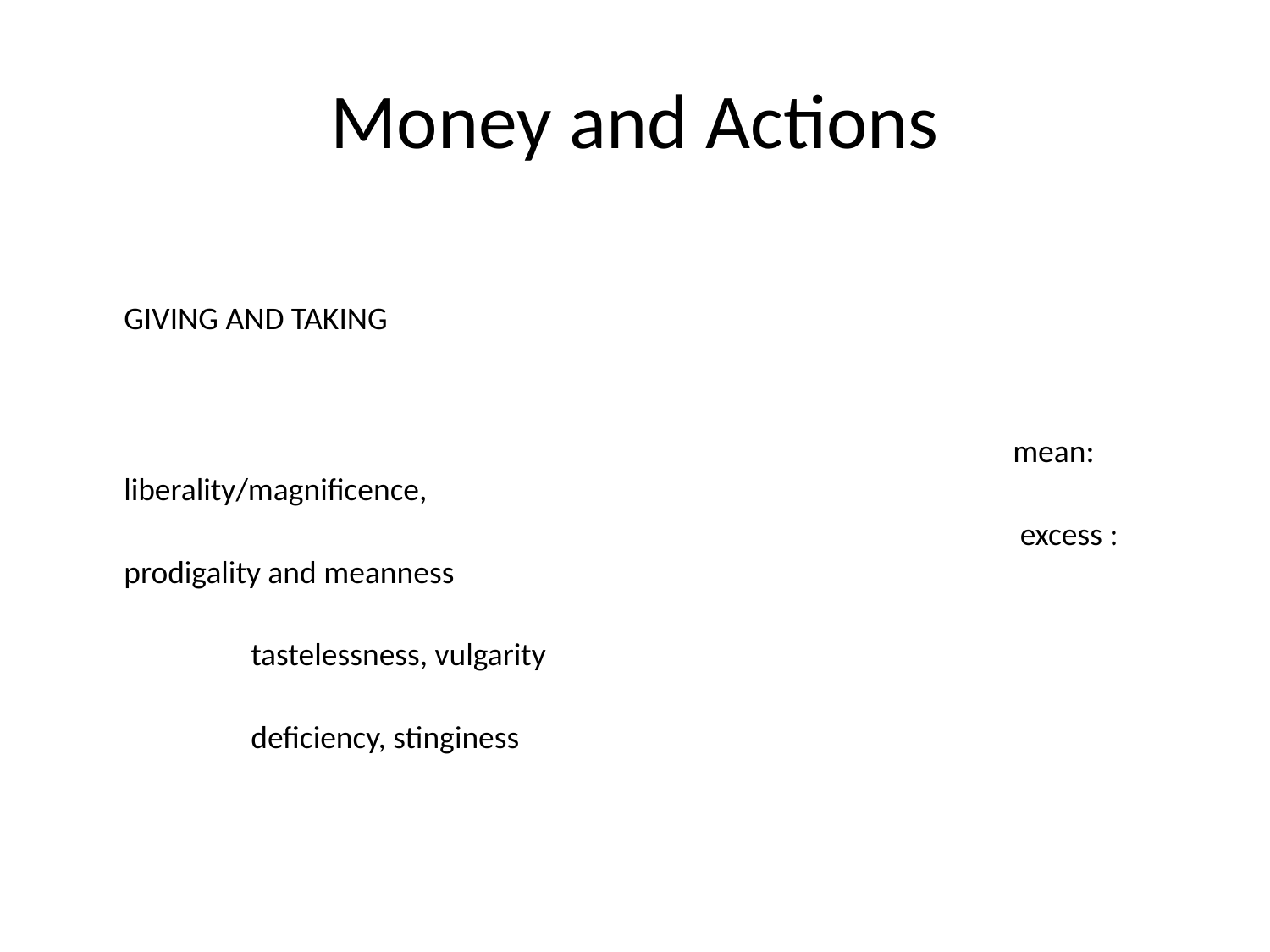

# Money and Actions
	GIVING AND TAKING

								mean: 	liberality/magnificence,
								 excess :	 prodigality and meanness
										tastelessness, vulgarity
										deficiency, stinginess